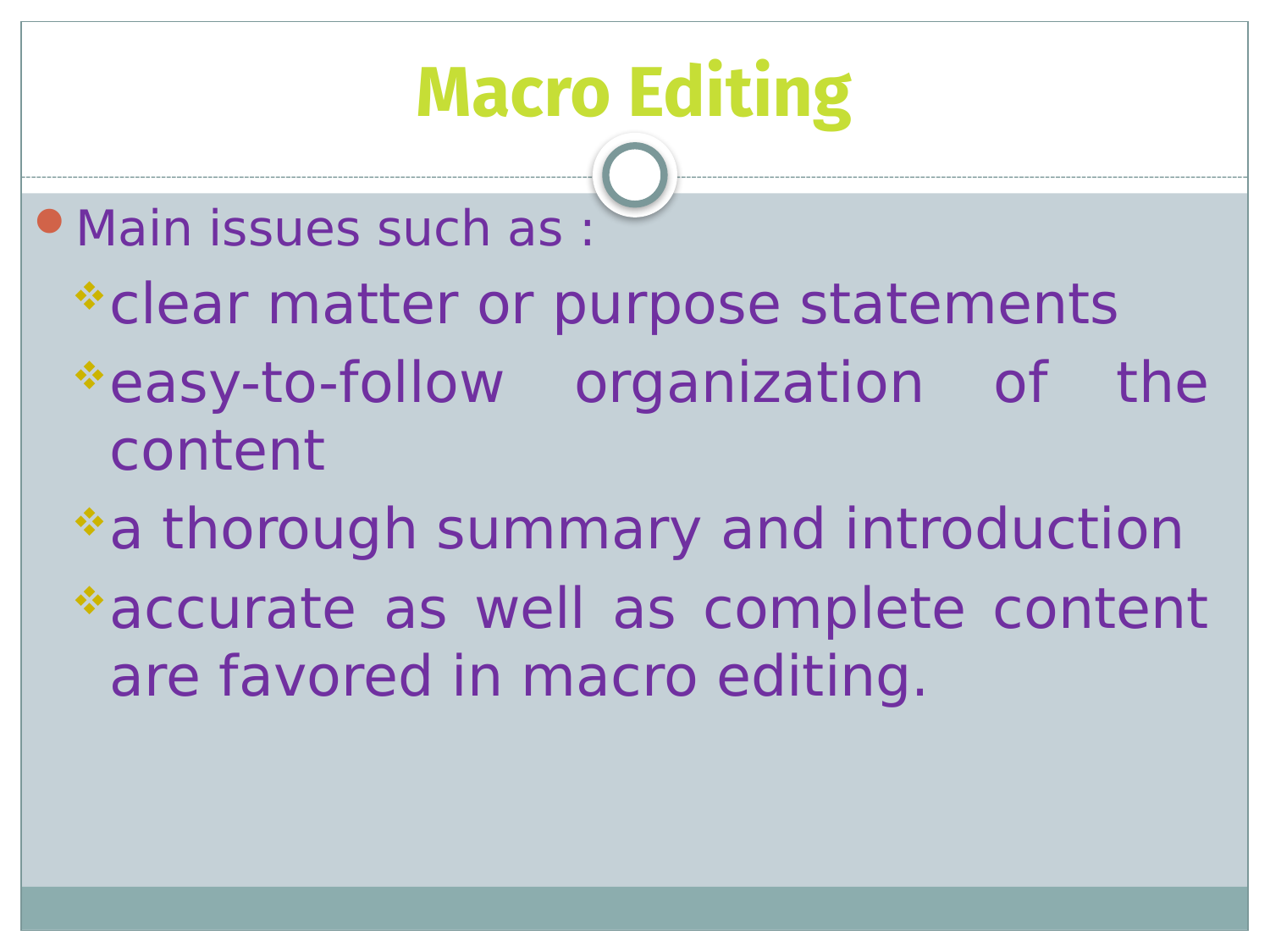

# Macro Editing
Main issues such as :
clear matter or purpose statements
easy-to-follow organization of the content
a thorough summary and introduction
accurate as well as complete content are favored in macro editing.